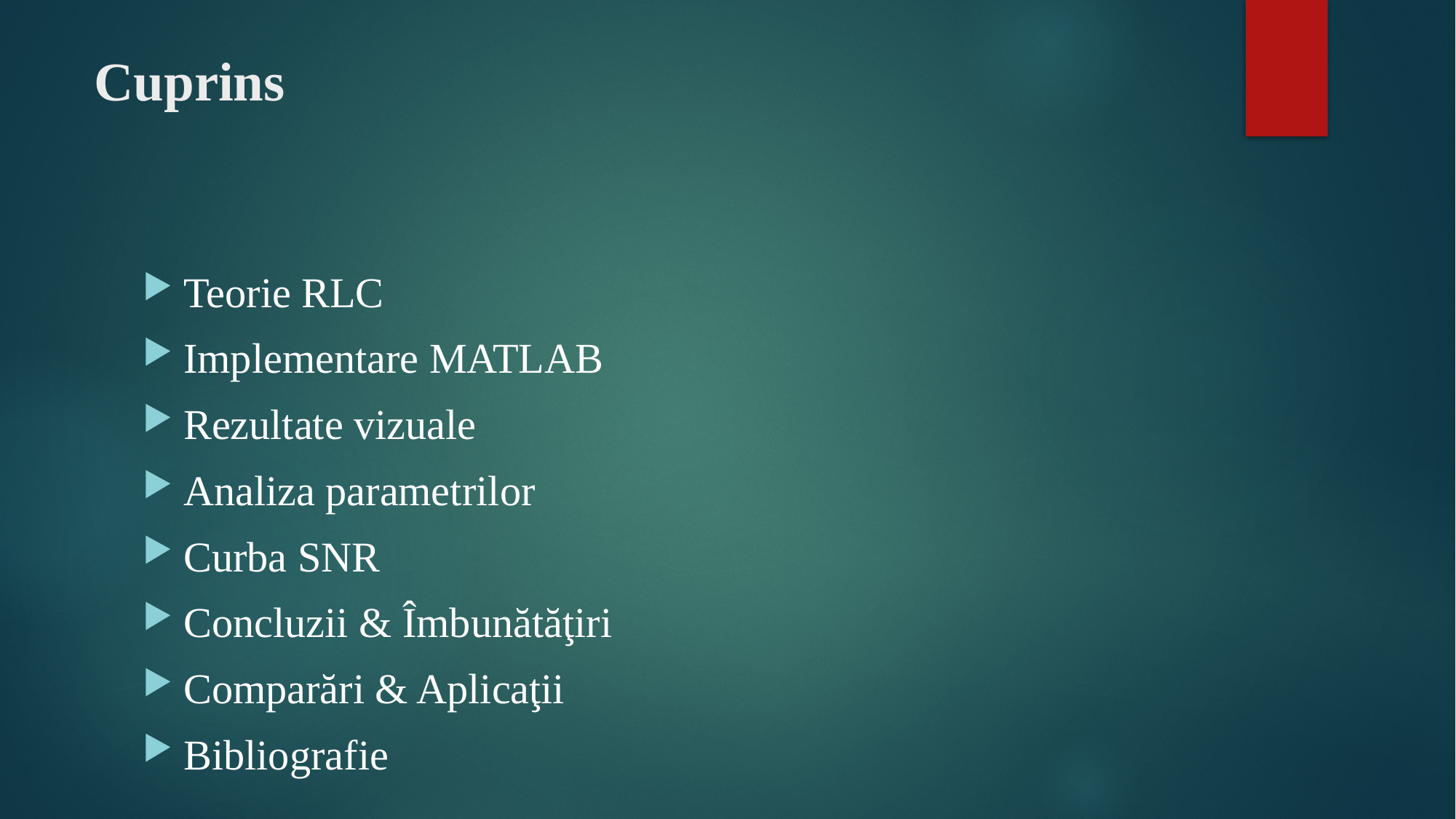

# Cuprins

Teorie RLC
Implementare MATLAB
Rezultate vizuale
Analiza parametrilor
Curba SNR
Concluzii & Îmbunătăţiri
Comparări & Aplicaţii
Bibliografie